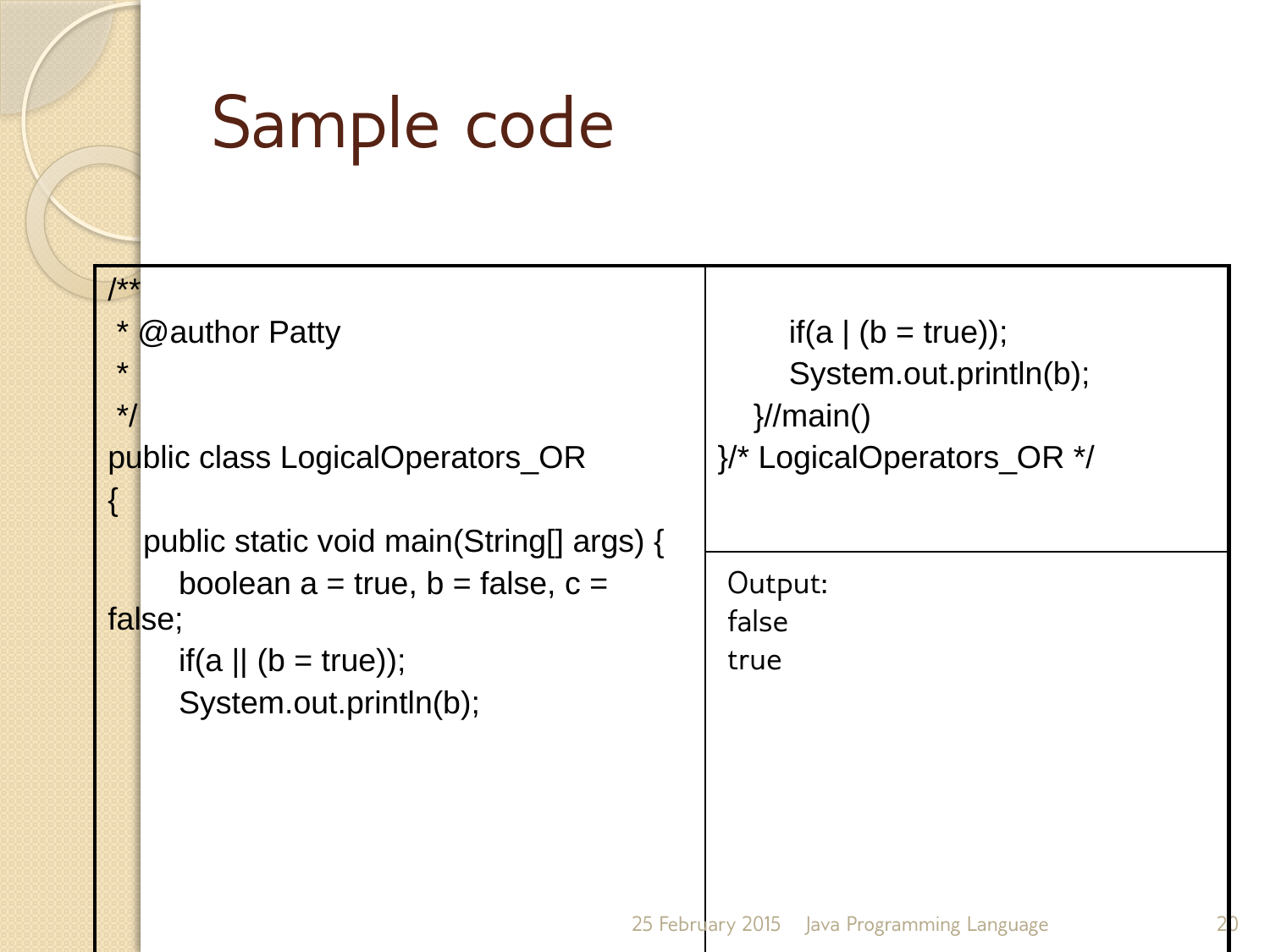

# Sample code
| /\*\* \* @author Patty \* \*/ public class LogicalOperators\_OR { public static void main(String[] args) { boolean a = true, b = false, c = false; if(a || (b = true)); System.out.println(b); | if(a | (b = true)); System.out.println(b); }//main() }/\* LogicalOperators\_OR \*/ |
| --- | --- |
|  |  |
Output:
false
true

25 February 2015
Java Programming Language
20